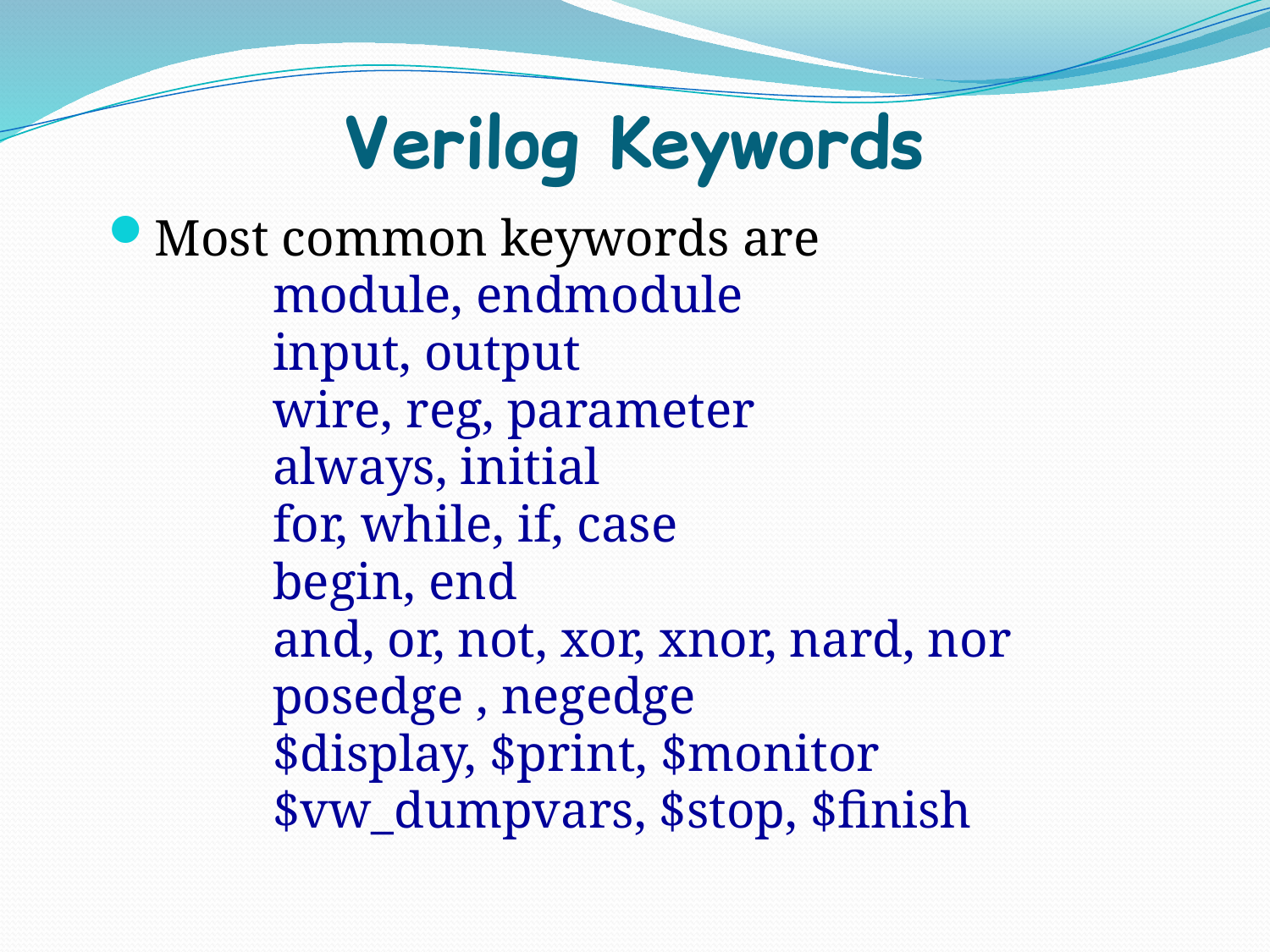

# Verilog Keywords
Most common keywords are
		module, endmodule
		input, output
		wire, reg, parameter
		always, initial
		for, while, if, case
		begin, end
		and, or, not, xor, xnor, nard, nor
		posedge , negedge
		$display, $print, $monitor
		$vw_dumpvars, $stop, $finish